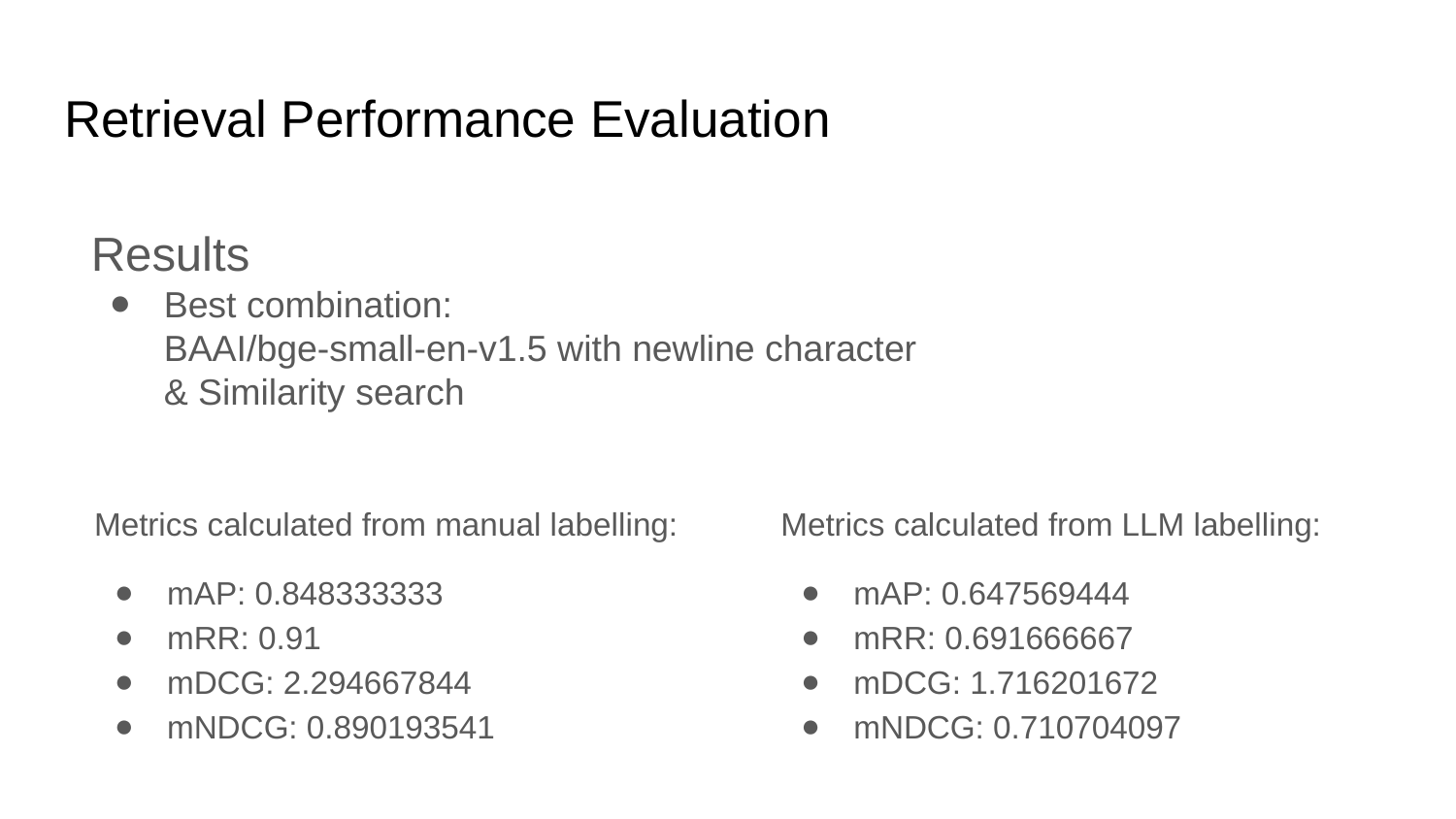

# Retrieval Performance Evaluation

Results
Best combination:
BAAI/bge-small-en-v1.5 with newline character
& Similarity search

Metrics calculated from manual labelling:
mAP: 0.848333333
mRR: 0.91
mDCG: 2.294667844
mNDCG: 0.890193541
Metrics calculated from LLM labelling:
mAP: 0.647569444
mRR: 0.691666667
mDCG: 1.716201672
mNDCG: 0.710704097